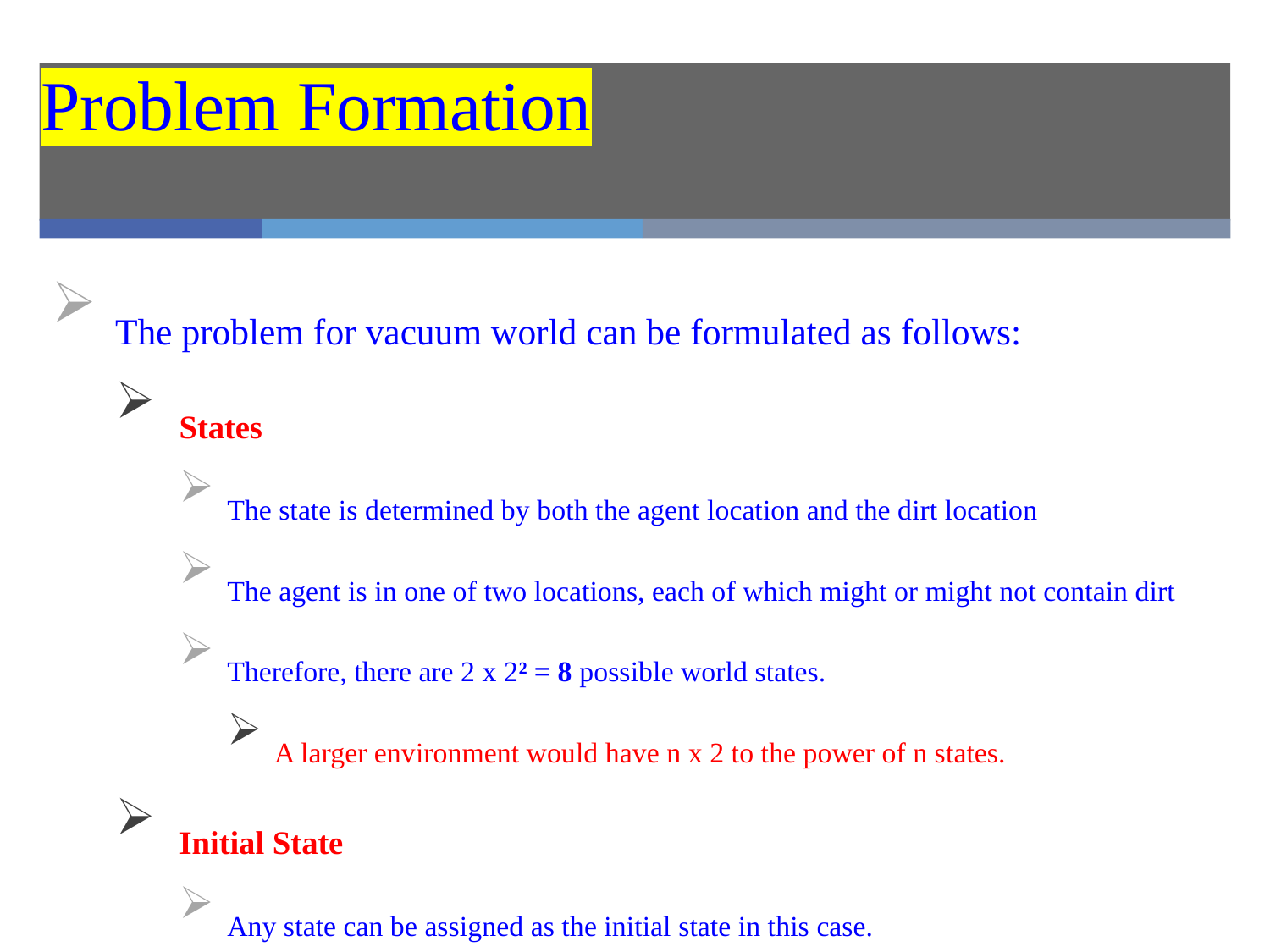

Problem Formation
The problem for vacuum world can be formulated as follows:
States
The state is determined by both the agent location and the dirt location
The agent is in one of two locations, each of which might or might not contain dirt
Therefore, there are 2 x 2² = 8 possible world states.
A larger environment would have n x 2 to the power of n states.
Initial State
Any state can be assigned as the initial state in this case.
Action
In this environment there are three actions, Move Left , Move Right , Suck up the dirt.